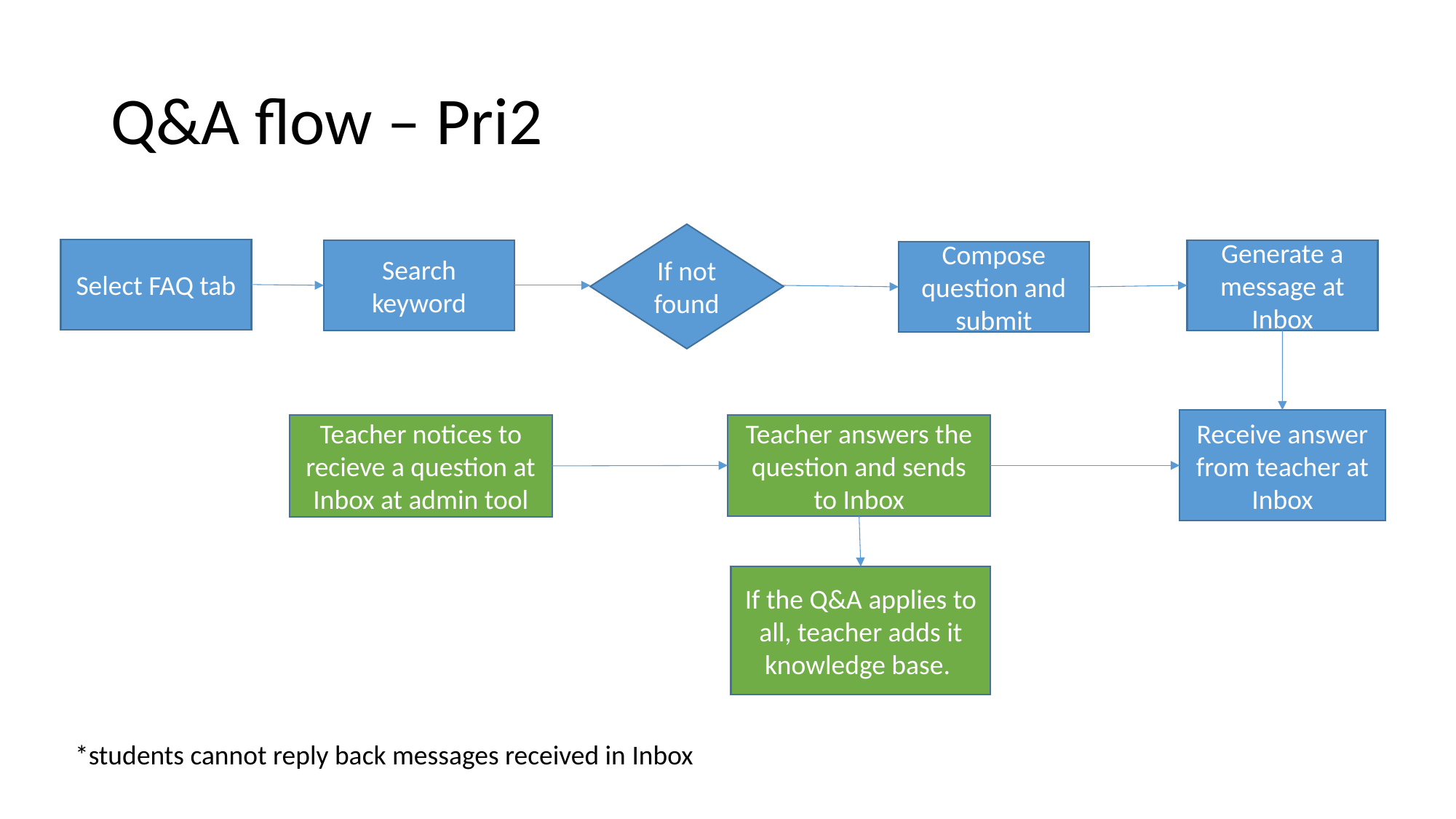

# Q&A flow – Pri2
If not found
Select FAQ tab
Search keyword
Generate a message at Inbox
Compose question and submit
Receive answer from teacher at Inbox
Teacher answers the question and sends to Inbox
Teacher notices to recieve a question at Inbox at admin tool
If the Q&A applies to all, teacher adds it knowledge base.
*students cannot reply back messages received in Inbox